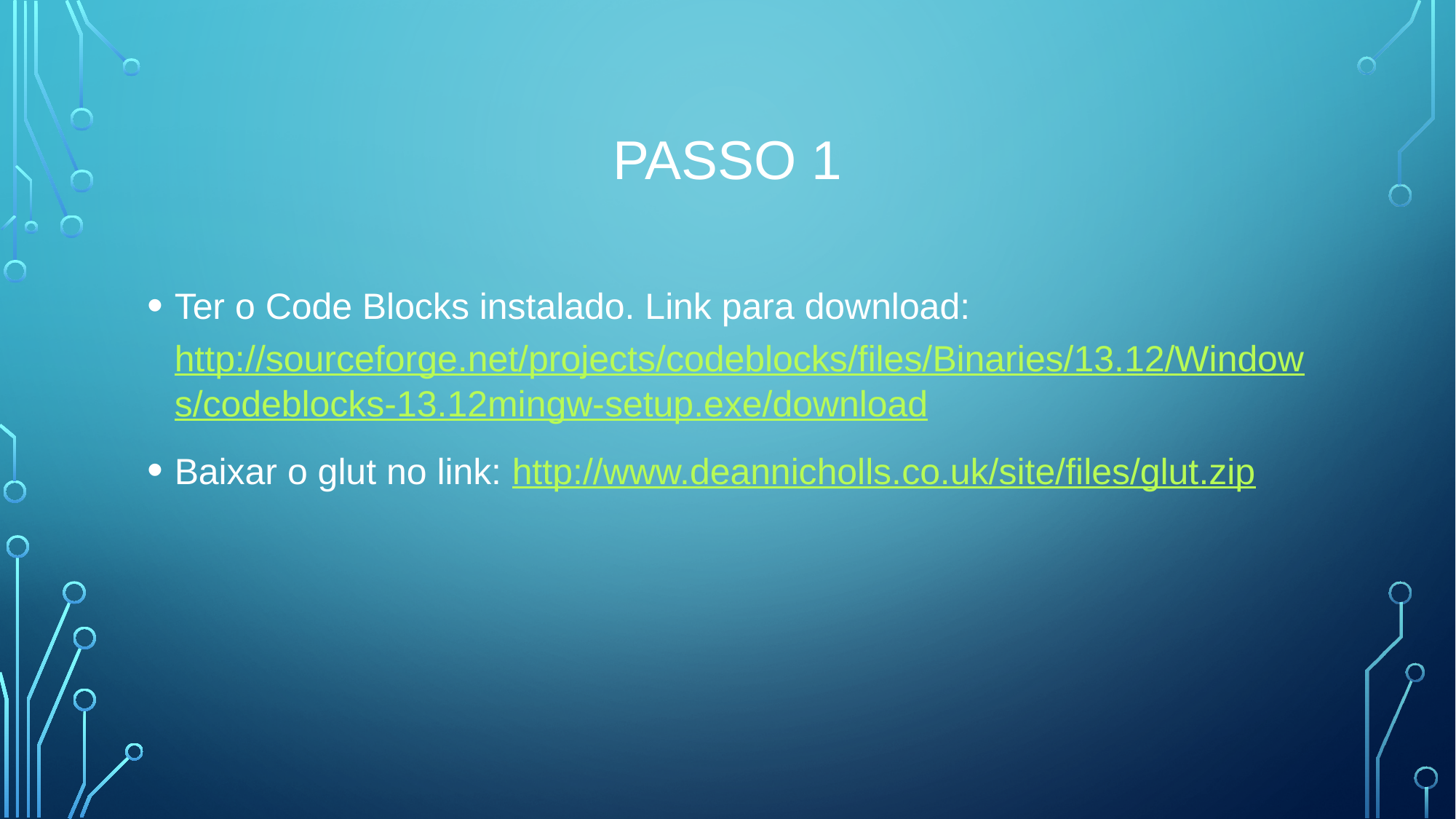

# Passo 1
Ter o Code Blocks instalado. Link para download: http://sourceforge.net/projects/codeblocks/files/Binaries/13.12/Windows/codeblocks-13.12mingw-setup.exe/download
Baixar o glut no link: http://www.deannicholls.co.uk/site/files/glut.zip